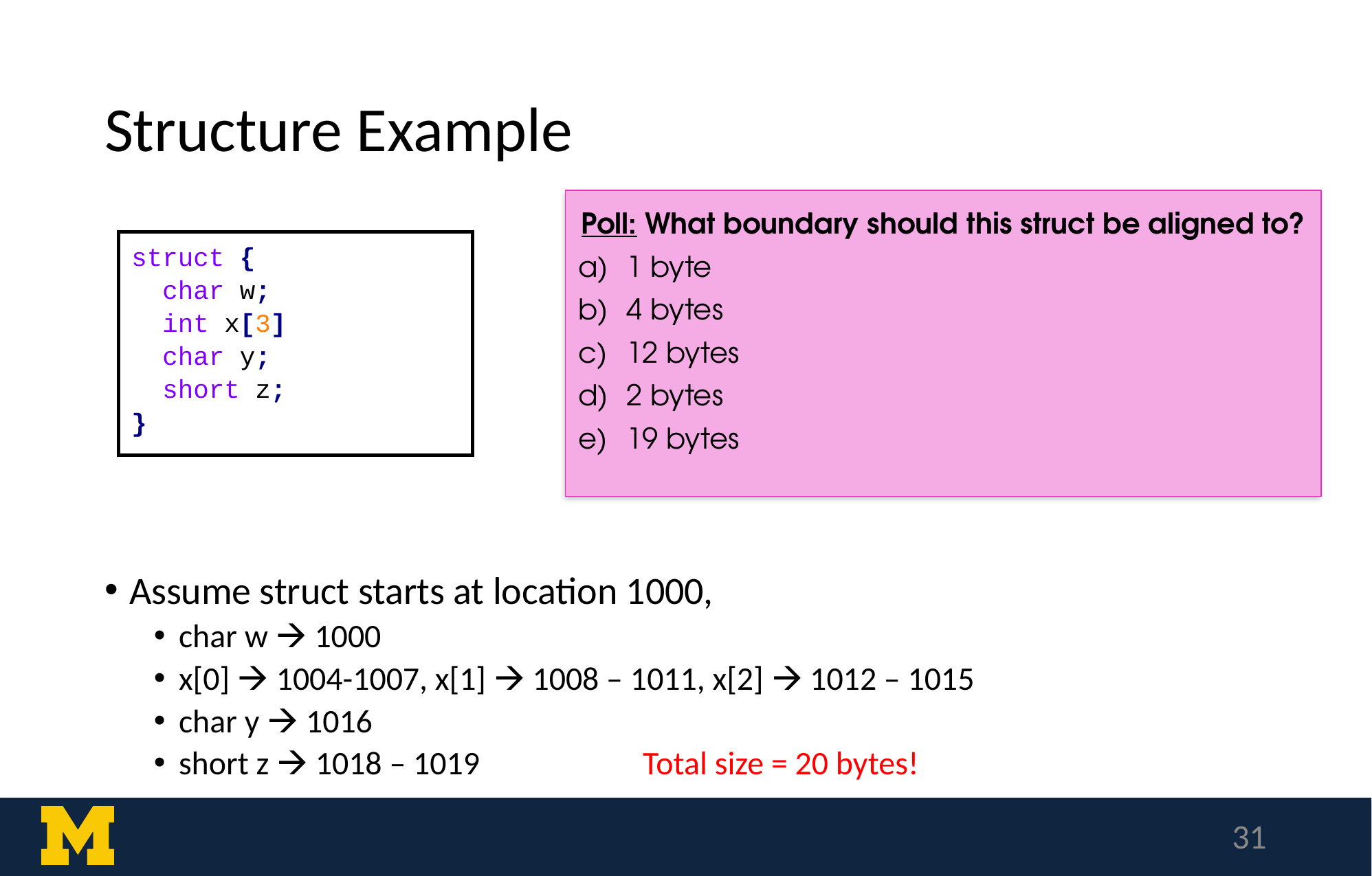

# Structure Example
Poll: What boundary should this struct be aligned to?
1 byte
4 bytes
12 bytes
2 bytes
19 bytes

struct {
  char w;
  int x[3]
  char y;
  short z;
}

Assume struct starts at location 1000,
char w 🡪 1000
x[0] 🡪 1004-1007, x[1] 🡪 1008 – 1011, x[2] 🡪 1012 – 1015
char y 🡪 1016
short z 🡪 1018 – 1019                      Total size = 20 bytes!

31